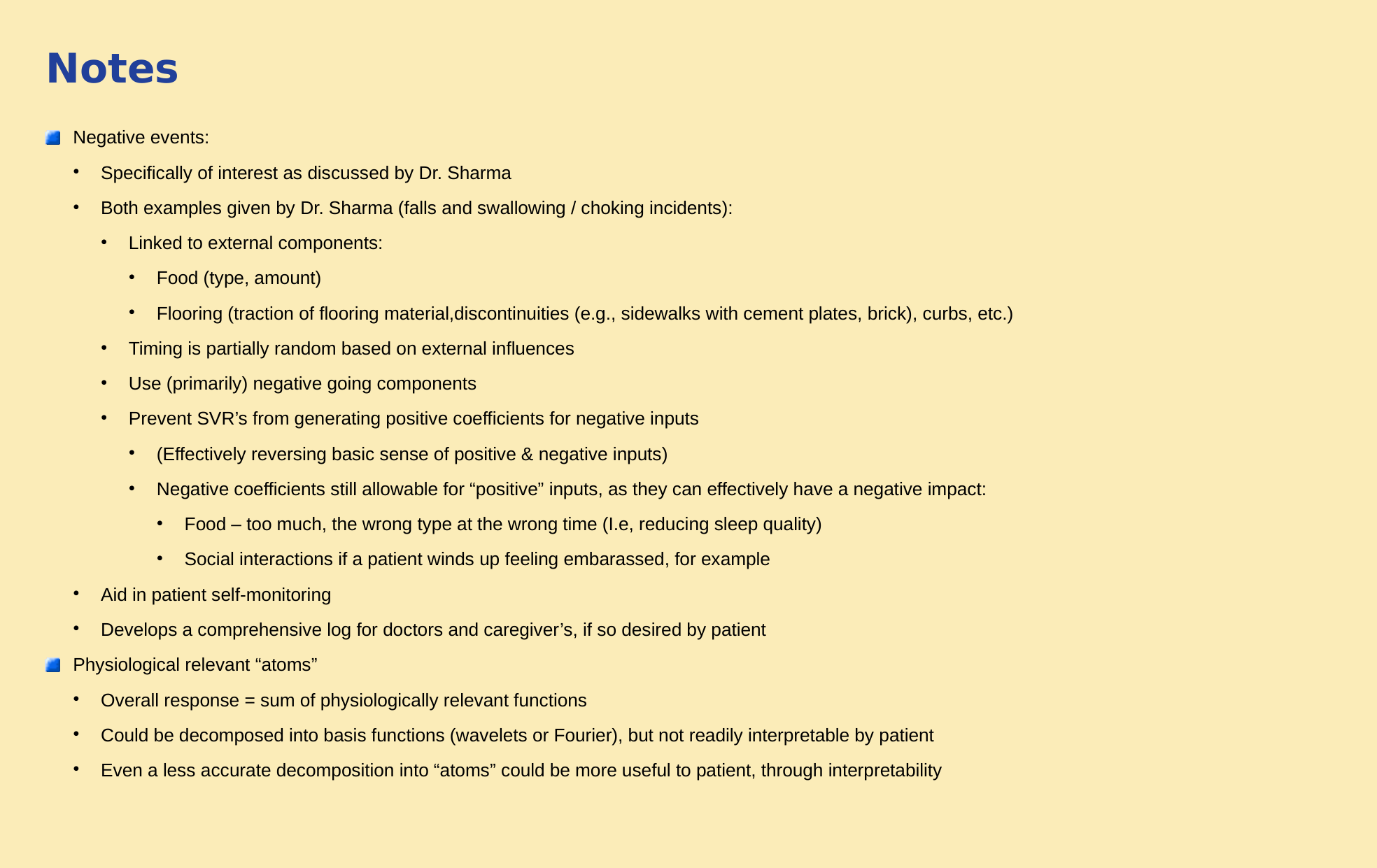

Notes

Negative events:
Specifically of interest as discussed by Dr. Sharma
Both examples given by Dr. Sharma (falls and swallowing / choking incidents):
Linked to external components:
Food (type, amount)
Flooring (traction of flooring material,discontinuities (e.g., sidewalks with cement plates, brick), curbs, etc.)
Timing is partially random based on external influences
Use (primarily) negative going components
Prevent SVR’s from generating positive coefficients for negative inputs
(Effectively reversing basic sense of positive & negative inputs)
Negative coefficients still allowable for “positive” inputs, as they can effectively have a negative impact:
Food – too much, the wrong type at the wrong time (I.e, reducing sleep quality)
Social interactions if a patient winds up feeling embarassed, for example
Aid in patient self-monitoring
Develops a comprehensive log for doctors and caregiver’s, if so desired by patient
Physiological relevant “atoms”
Overall response = sum of physiologically relevant functions
Could be decomposed into basis functions (wavelets or Fourier), but not readily interpretable by patient
Even a less accurate decomposition into “atoms” could be more useful to patient, through interpretability